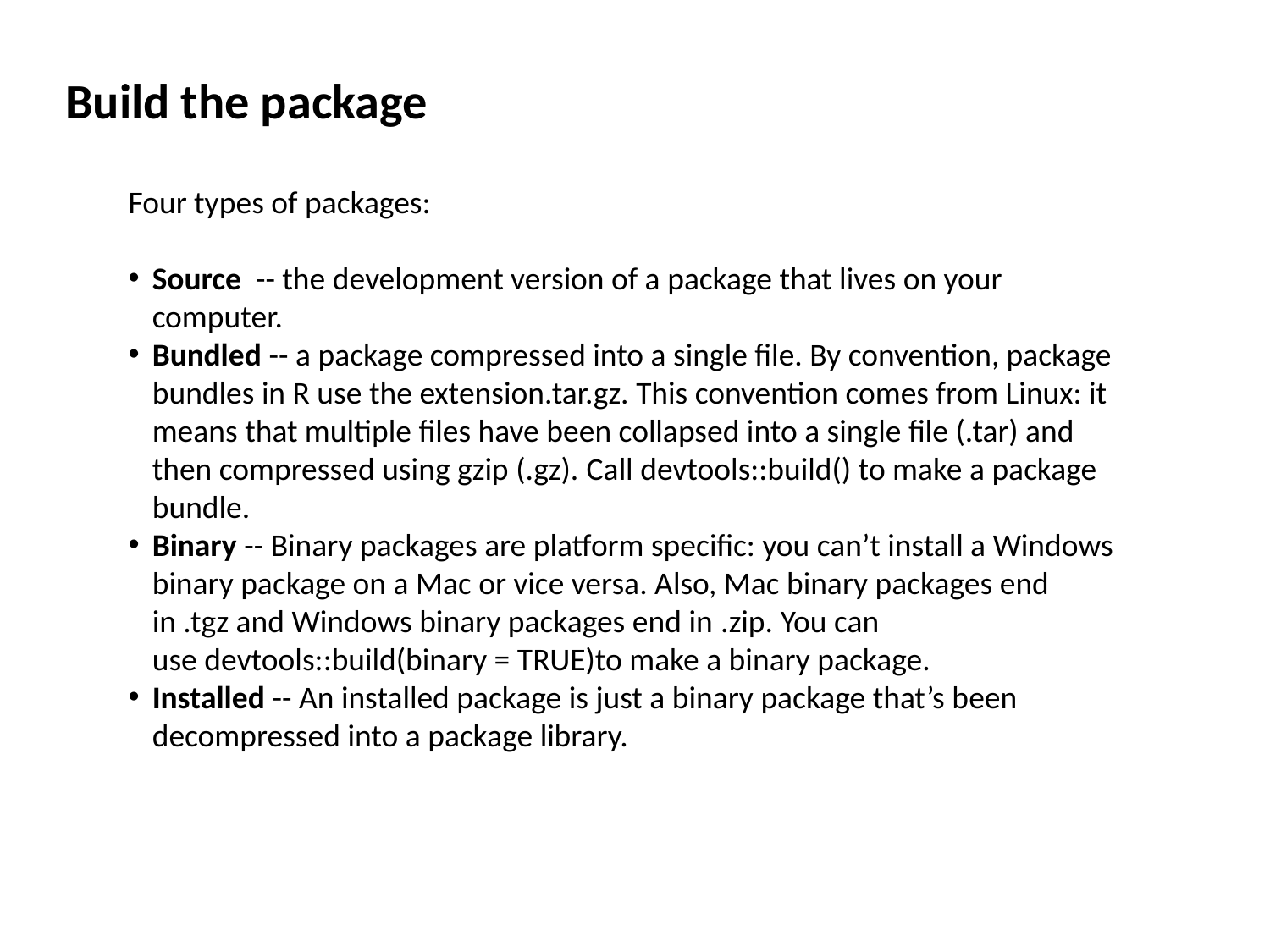

Build the package
Four types of packages:

Source  -- the development version of a package that lives on your computer.
Bundled -- a package compressed into a single file. By convention, package bundles in R use the extension.tar.gz. This convention comes from Linux: it means that multiple files have been collapsed into a single file (.tar) and then compressed using gzip (.gz). Call devtools::build() to make a package bundle.
Binary -- Binary packages are platform specific: you can’t install a Windows binary package on a Mac or vice versa. Also, Mac binary packages end in .tgz and Windows binary packages end in .zip. You can use devtools::build(binary = TRUE)to make a binary package.
Installed -- An installed package is just a binary package that’s been decompressed into a package library.